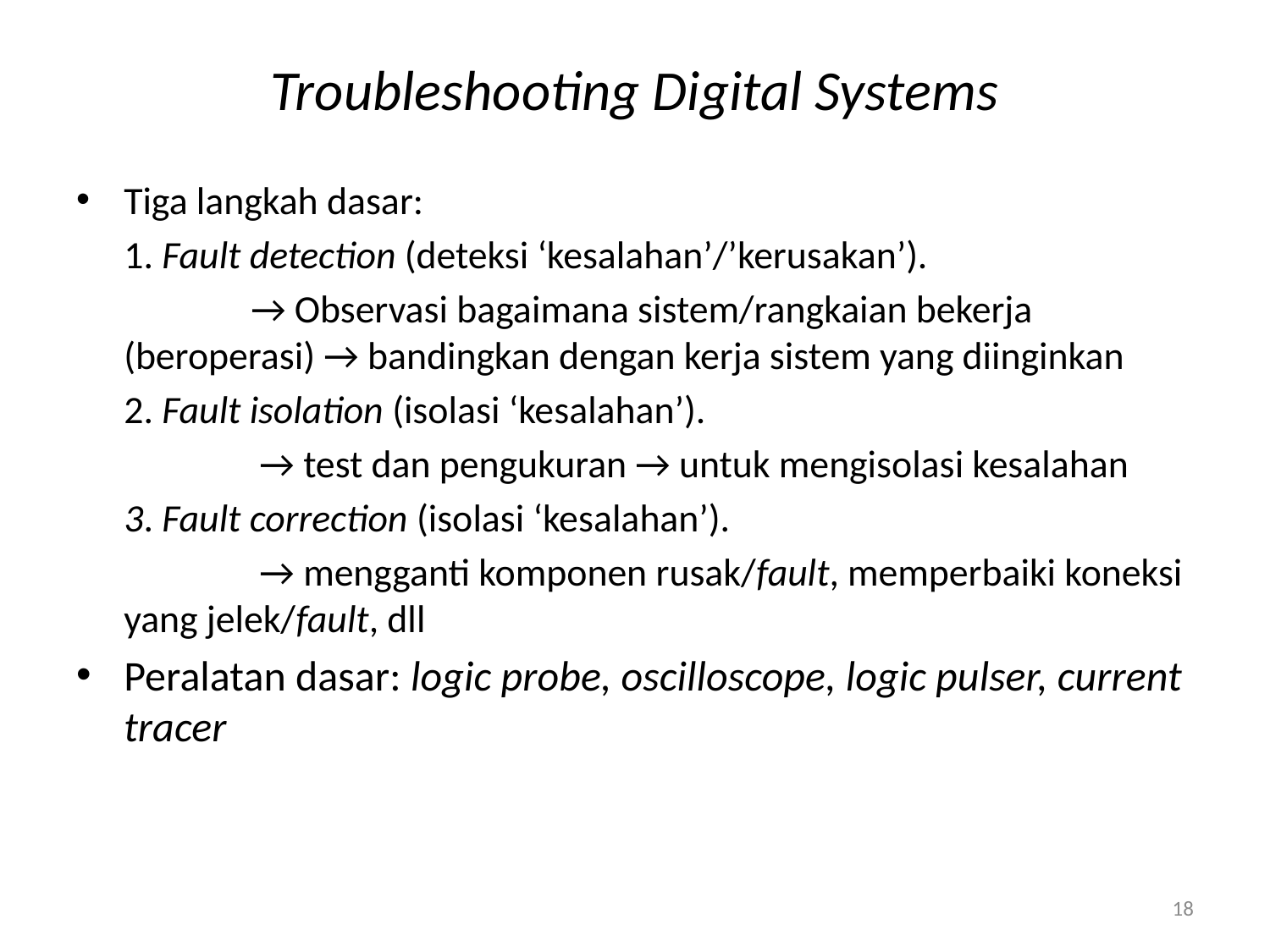

# Troubleshooting Digital Systems
Tiga langkah dasar:
	1. Fault detection (deteksi ‘kesalahan’/’kerusakan’).
		→ Observasi bagaimana sistem/rangkaian bekerja (beroperasi) → bandingkan dengan kerja sistem yang diinginkan
	2. Fault isolation (isolasi ‘kesalahan’).
		 → test dan pengukuran → untuk mengisolasi kesalahan
	3. Fault correction (isolasi ‘kesalahan’).
		 → mengganti komponen rusak/fault, memperbaiki koneksi yang jelek/fault, dll
Peralatan dasar: logic probe, oscilloscope, logic pulser, current tracer
18